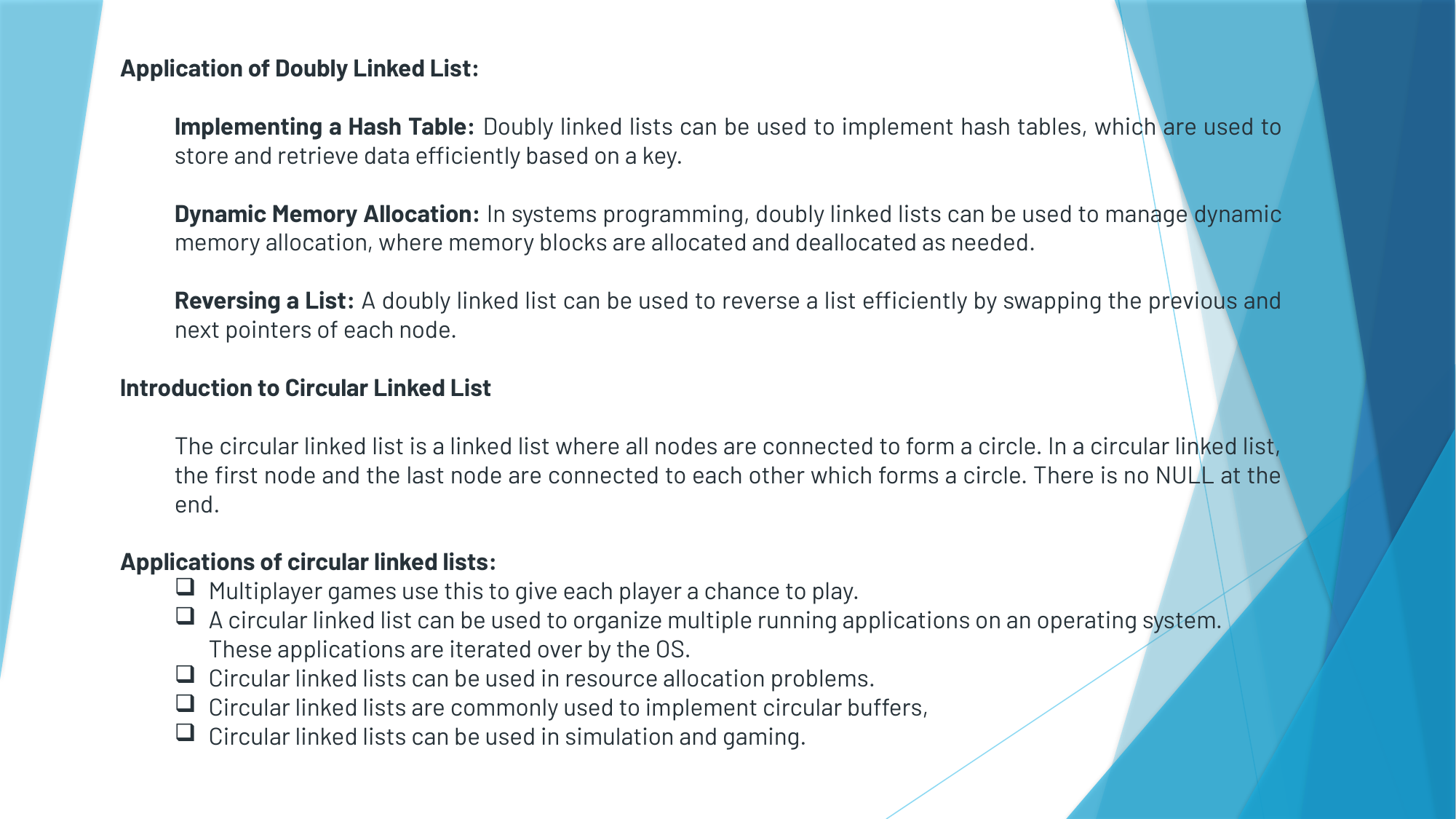

Application of Doubly Linked List:

Implementing a Hash Table: Doubly linked lists can be used to implement hash tables, which are used to store and retrieve data efficiently based on a key.

Dynamic Memory Allocation: In systems programming, doubly linked lists can be used to manage dynamic memory allocation, where memory blocks are allocated and deallocated as needed.

Reversing a List: A doubly linked list can be used to reverse a list efficiently by swapping the previous and next pointers of each node.

Introduction to Circular Linked List

The circular linked list is a linked list where all nodes are connected to form a circle. In a circular linked list, the first node and the last node are connected to each other which forms a circle. There is no NULL at the end.

Applications of circular linked lists:
Multiplayer games use this to give each player a chance to play.
A circular linked list can be used to organize multiple running applications on an operating system. These applications are iterated over by the OS.
Circular linked lists can be used in resource allocation problems.
Circular linked lists are commonly used to implement circular buffers,
Circular linked lists can be used in simulation and gaming.